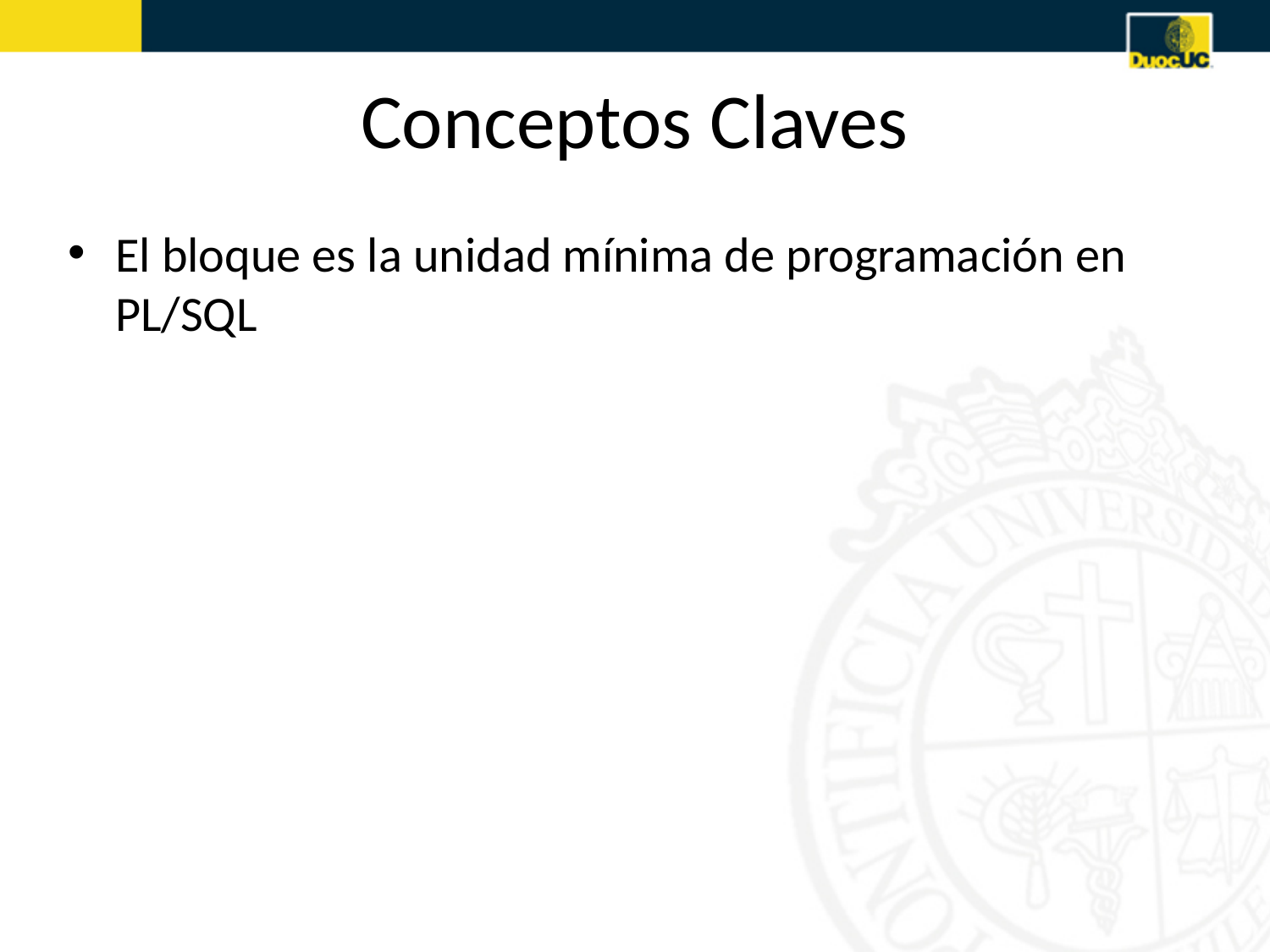

# Conceptos Claves
El bloque es la unidad mínima de programación en PL/SQL